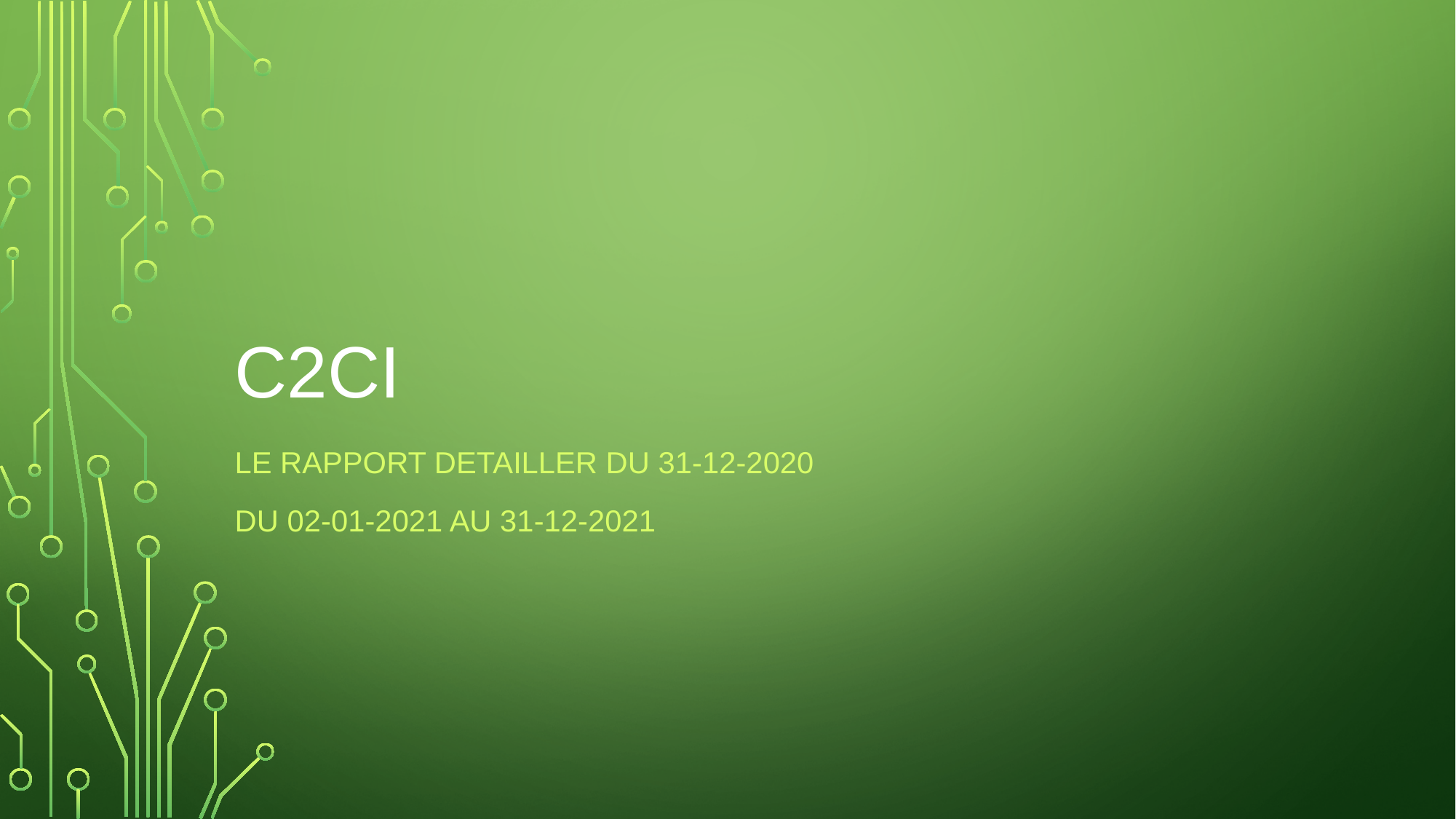

# C2CI
LE RAPPORT DETAILLER DU 31-12-2020
DU 02-01-2021 AU 31-12-2021